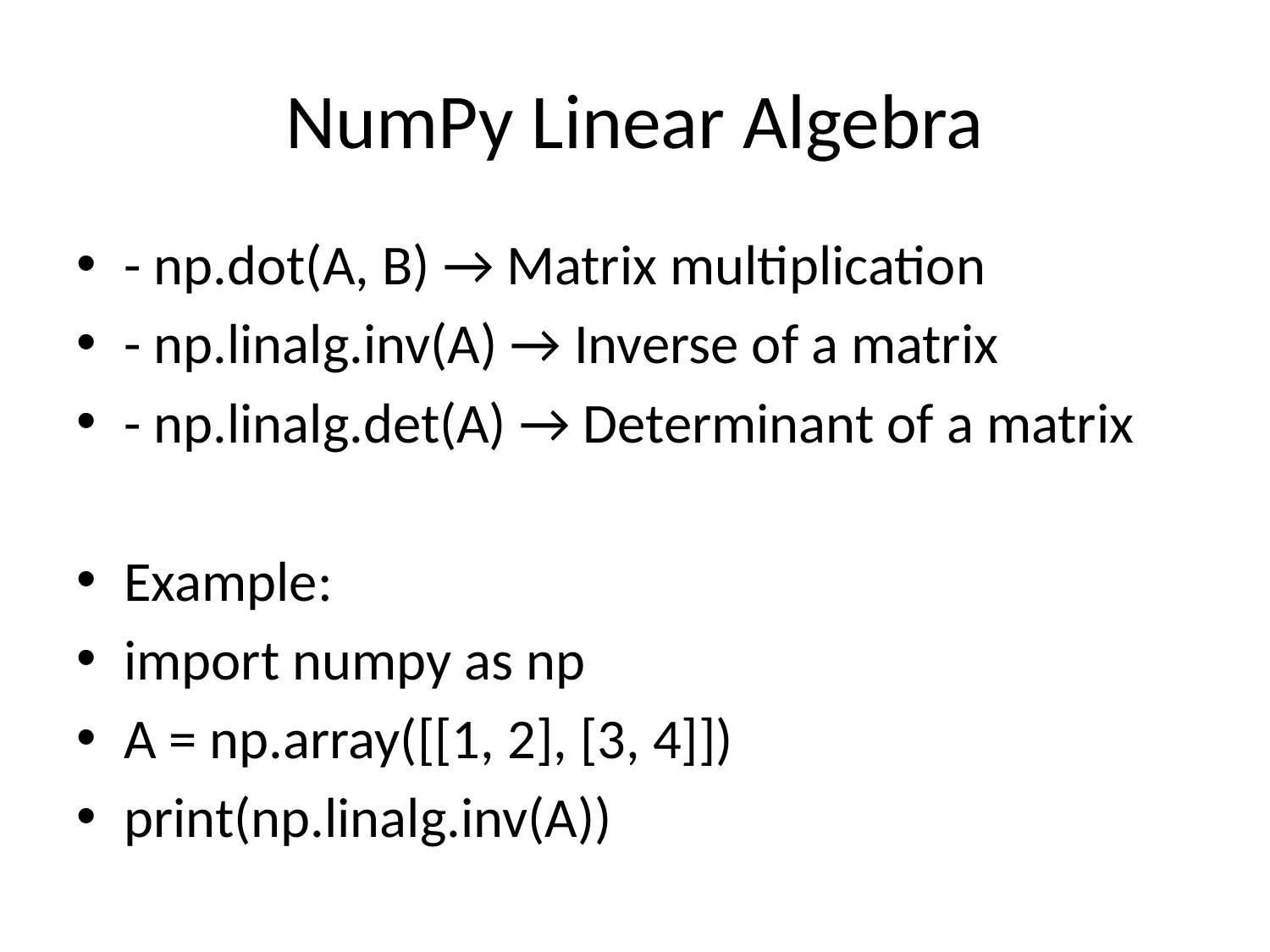

# NumPy Linear Algebra
- np.dot(A, B) → Matrix multiplication
- np.linalg.inv(A) → Inverse of a matrix
- np.linalg.det(A) → Determinant of a matrix

Example:
import numpy as np
A = np.array([[1, 2], [3, 4]])
print(np.linalg.inv(A))